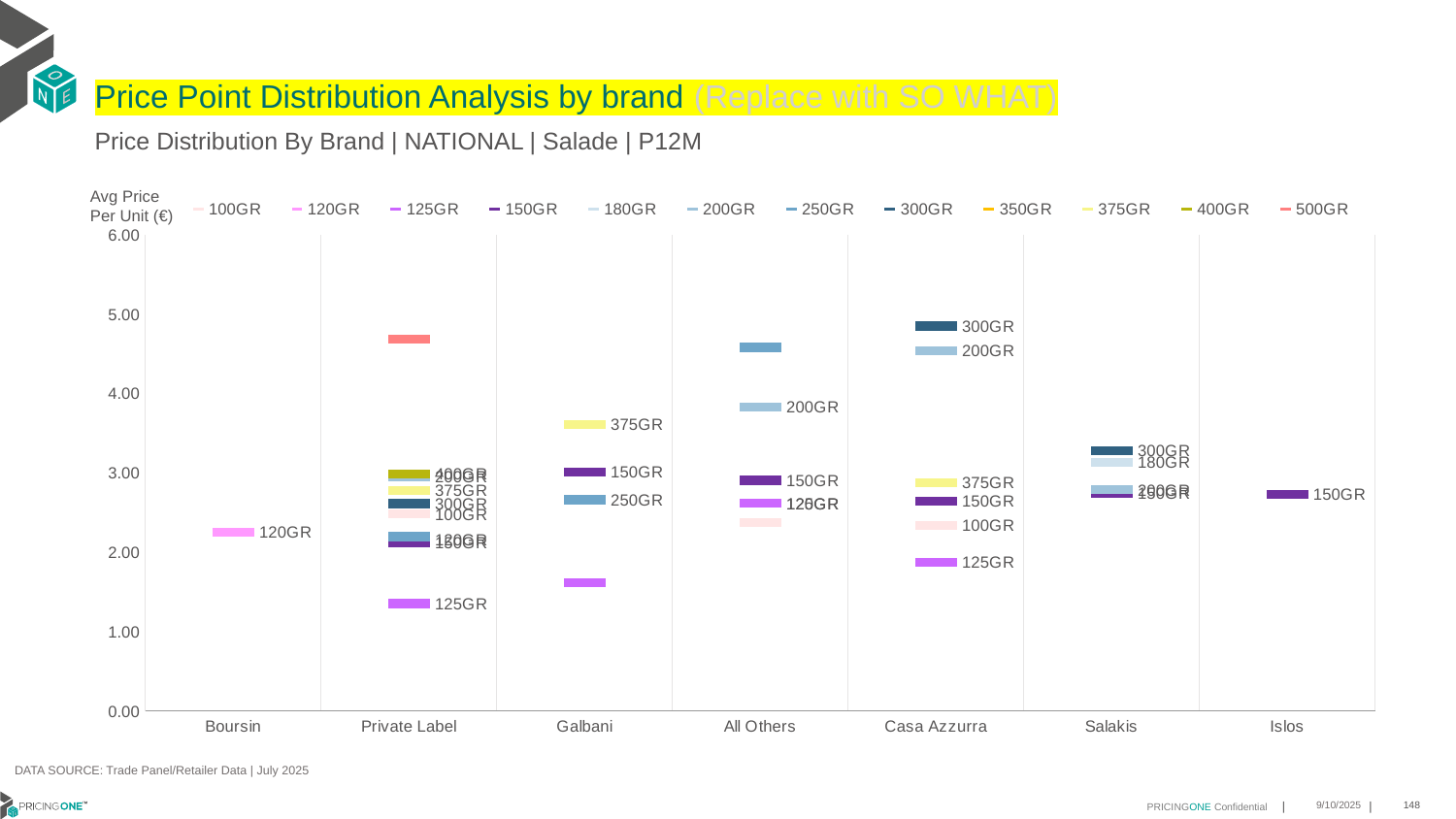

# Price Point Distribution Analysis by brand (Replace with SO WHAT)
Price Distribution By Brand | NATIONAL | Salade | P12M

### Chart

| Category | 100GR | 120GR | 125GR | 150GR | 180GR | 200GR | 250GR | 300GR | 350GR | 375GR | 400GR | 500GR |
|---|---|---|---|---|---|---|---|---|---|---|---|---|
| Boursin | None | 2.2523 | None | None | None | None | None | None | None | None | None | None |
| Private Label | 2.4811 | 2.1637 | 1.3553 | 2.1158 | None | 2.9549 | 2.1955 | 2.611 | 2.7766 | 2.7784 | 2.9848 | 4.6833 |
| Galbani | None | None | 1.6196 | 3.0081 | None | None | 2.663 | None | None | 3.6061 | None | None |
| All Others | 2.3741 | 2.6143 | 2.6174 | 2.9067 | None | 3.828 | 4.5827 | None | None | None | None | None |
| Casa Azzurra | 2.3383 | None | 1.8735 | 2.6448 | None | 4.5377 | None | 4.8517 | None | 2.8786 | None | None |
| Salakis | None | None | None | 2.7412 | 3.1333 | 2.7868 | None | 3.2786 | None | None | None | None |
| Islos | None | None | None | 2.7304 | None | None | None | None | None | None | None | None |
Avg Price
Per Unit (€)
DATA SOURCE: Trade Panel/Retailer Data | July 2025
9/10/2025
148